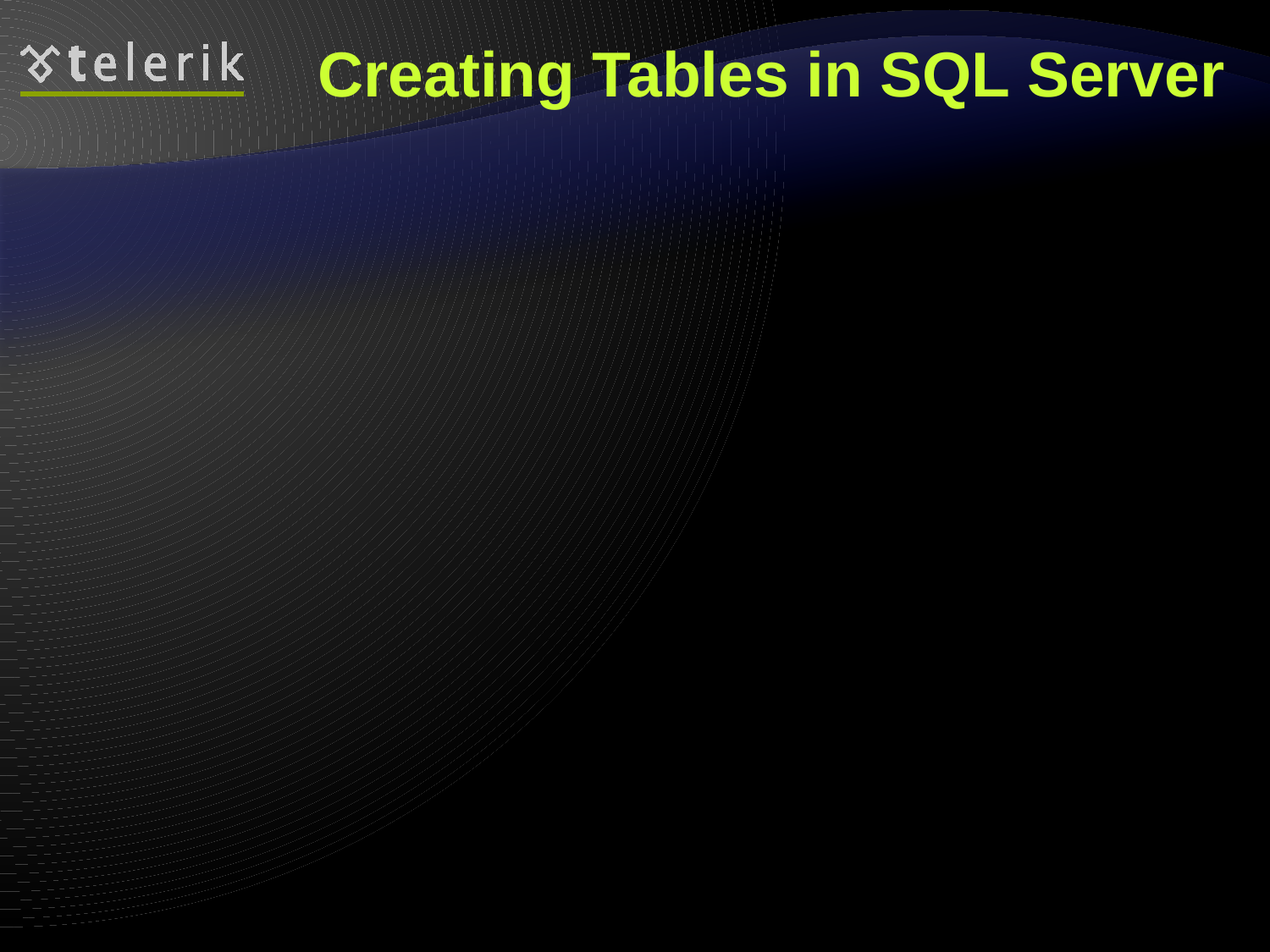

# Creating Tables in SQL Server
Creating new table:
Define the table name
Should have good name
Define the columns and their types
Use proper data type
Define the table primary key
Use IDENTITY for enabling auto increment of the primary key
Define foreign/keys and constraints